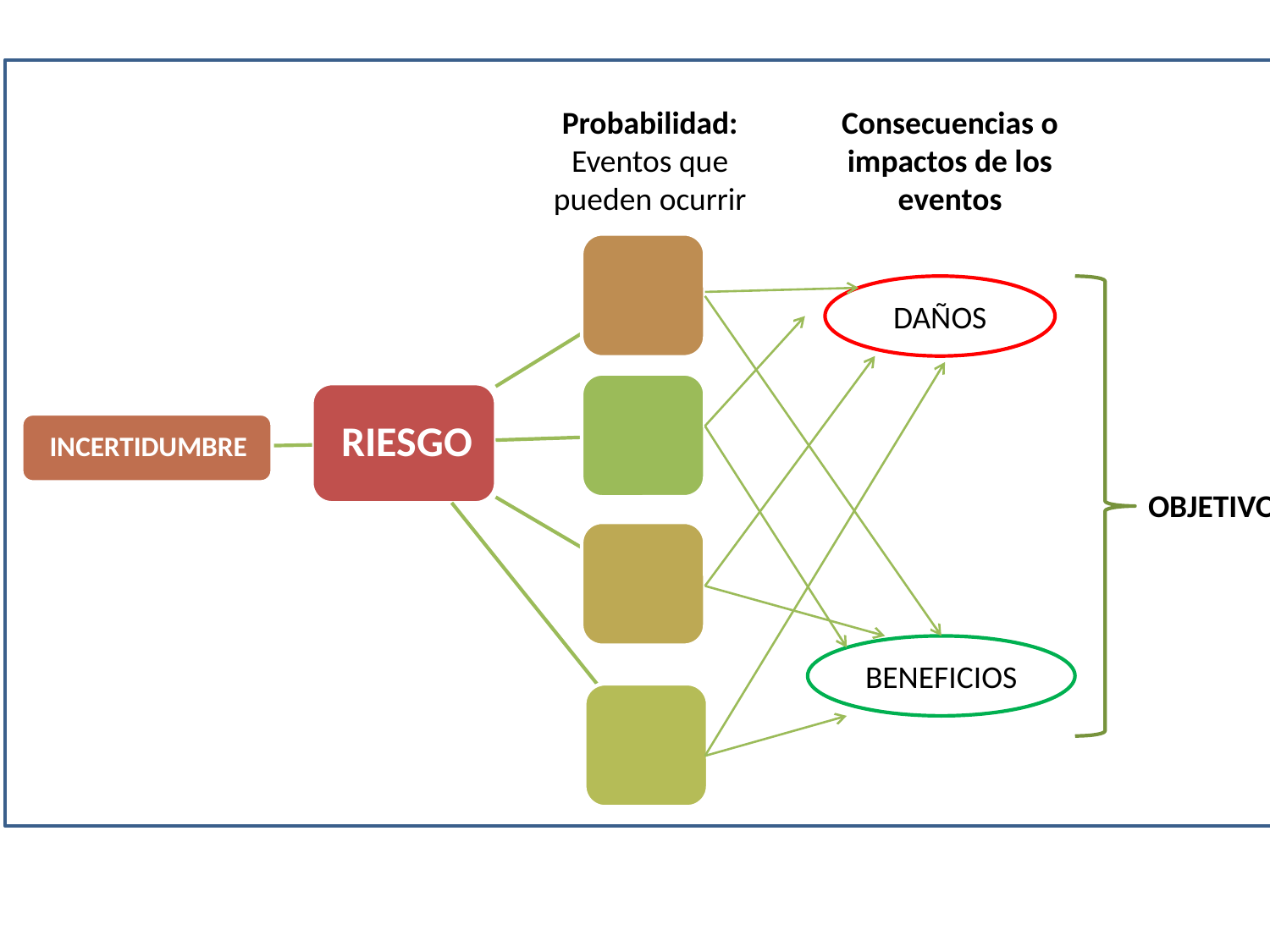

Probabilidad:
Eventos que pueden ocurrir
Consecuencias o impactos de los eventos
RIESGO
INCERTIDUMBRE

DAÑOS

OBJETIVOS
BENEFICIOS